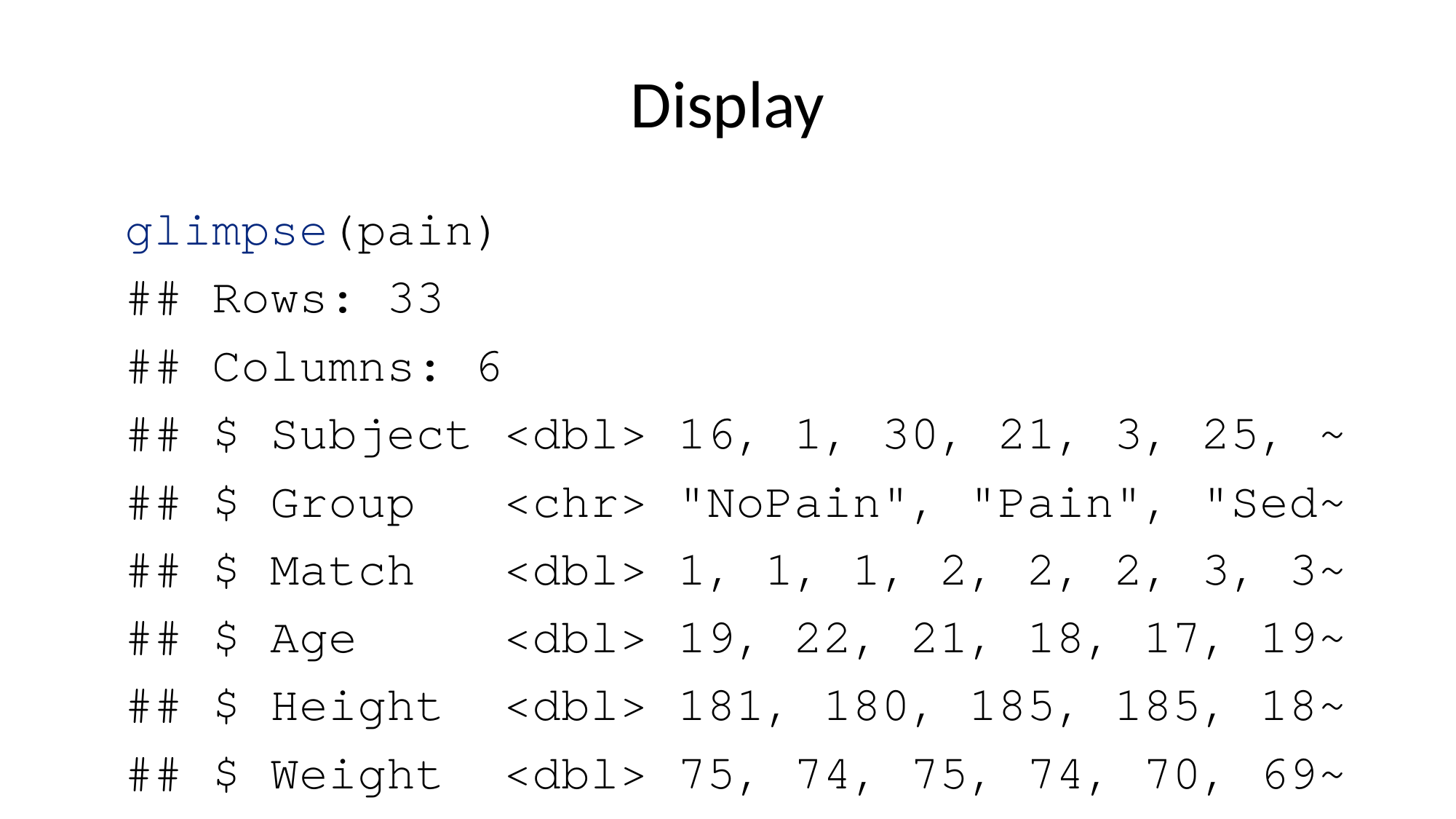

# Display
glimpse(pain)
## Rows: 33
## Columns: 6
## $ Subject <dbl> 16, 1, 30, 21, 3, 25, ~
## $ Group   <chr> "NoPain", "Pain", "Sed~
## $ Match   <dbl> 1, 1, 1, 2, 2, 2, 3, 3~
## $ Age     <dbl> 19, 22, 21, 18, 17, 19~
## $ Height  <dbl> 181, 180, 185, 185, 18~
## $ Weight  <dbl> 75, 74, 75, 74, 70, 69~